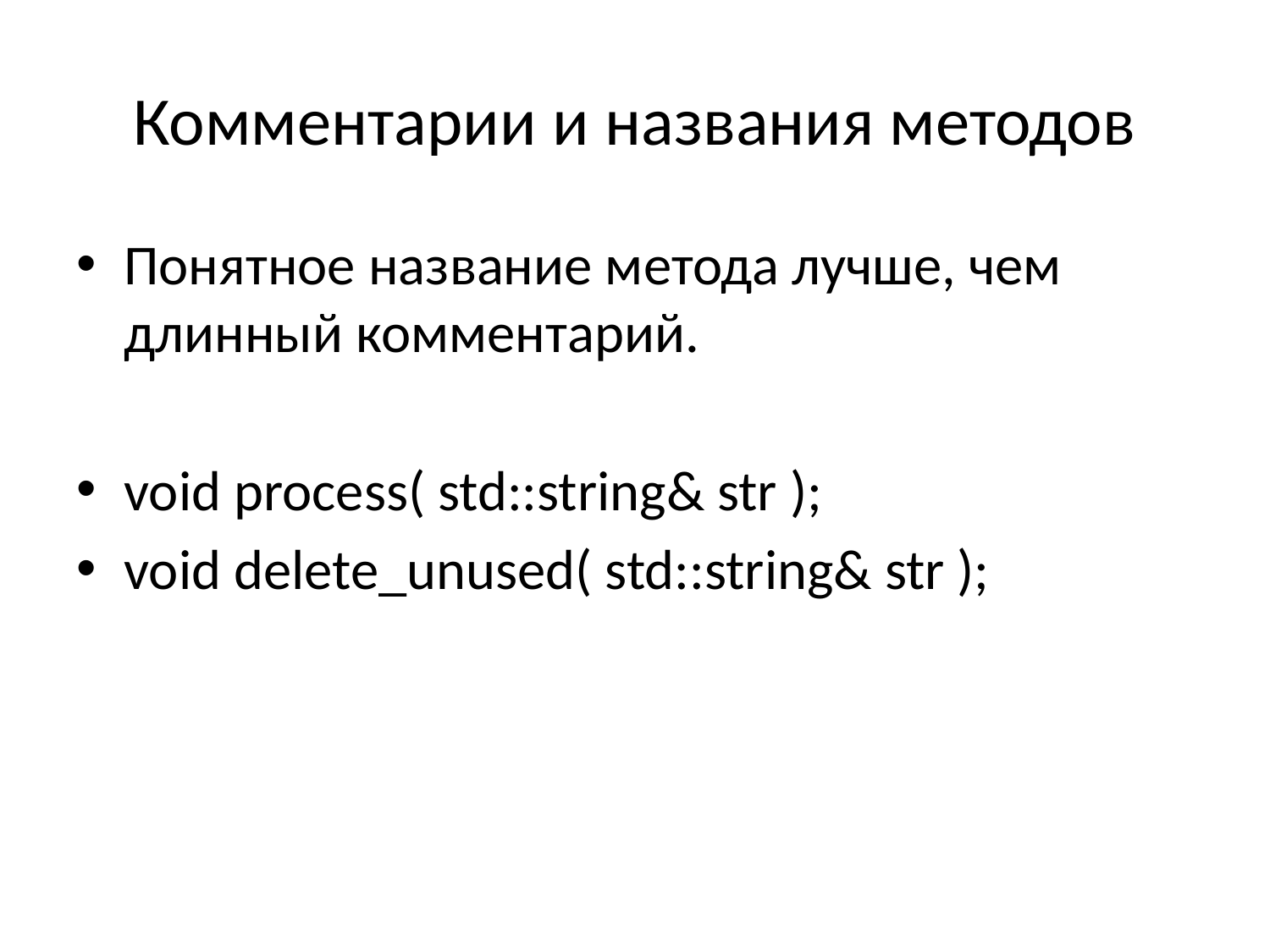

# Комментарии и названия методов
Понятное название метода лучше, чем длинный комментарий.

void process( std::string& str );
void delete_unused( std::string& str );